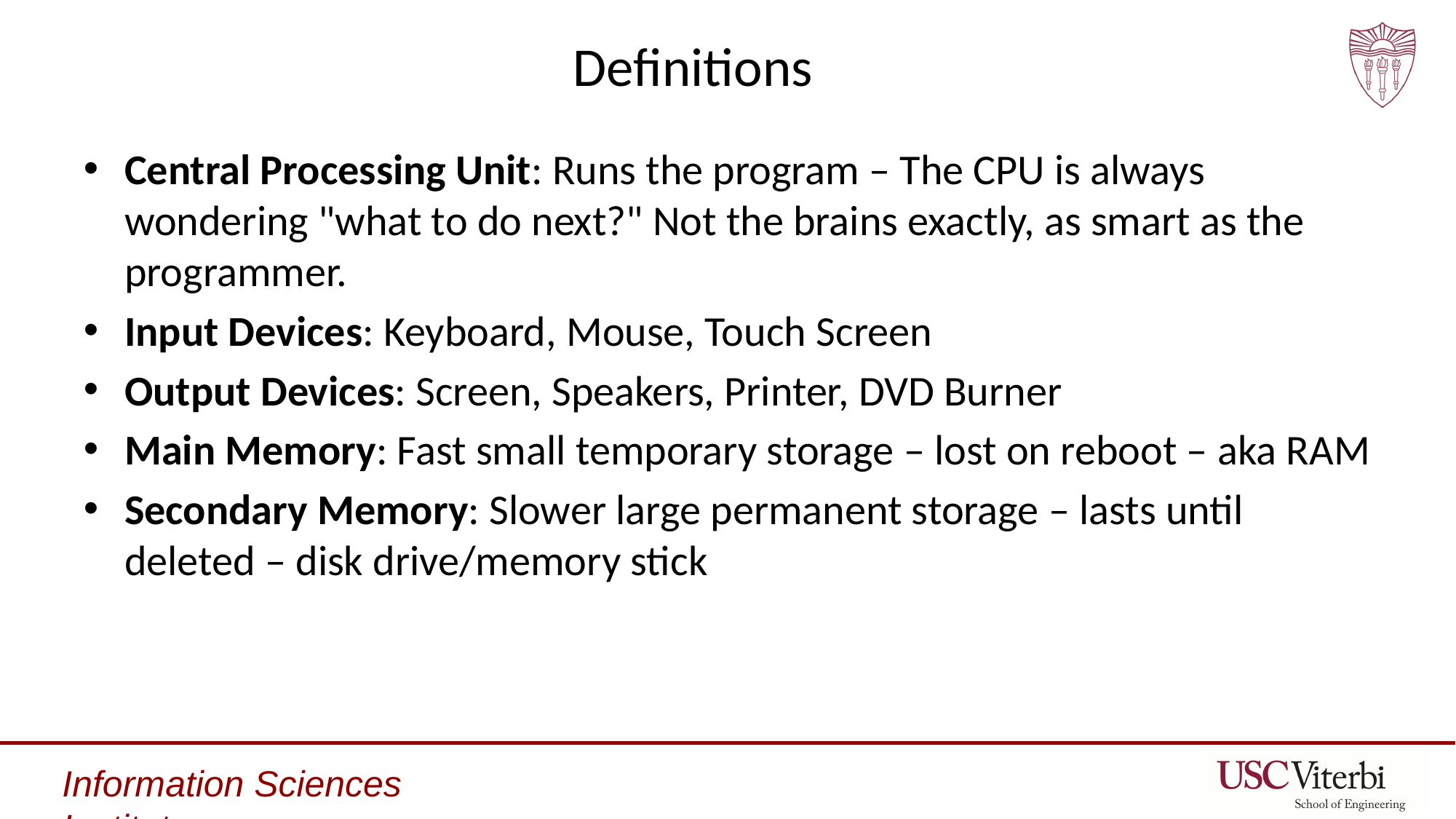

# Definitions
Central Processing Unit: Runs the program – The CPU is always wondering "what to do next?" Not the brains exactly, as smart as the programmer.
Input Devices: Keyboard, Mouse, Touch Screen
Output Devices: Screen, Speakers, Printer, DVD Burner
Main Memory: Fast small temporary storage – lost on reboot – aka RAM
Secondary Memory: Slower large permanent storage – lasts until deleted – disk drive/memory stick